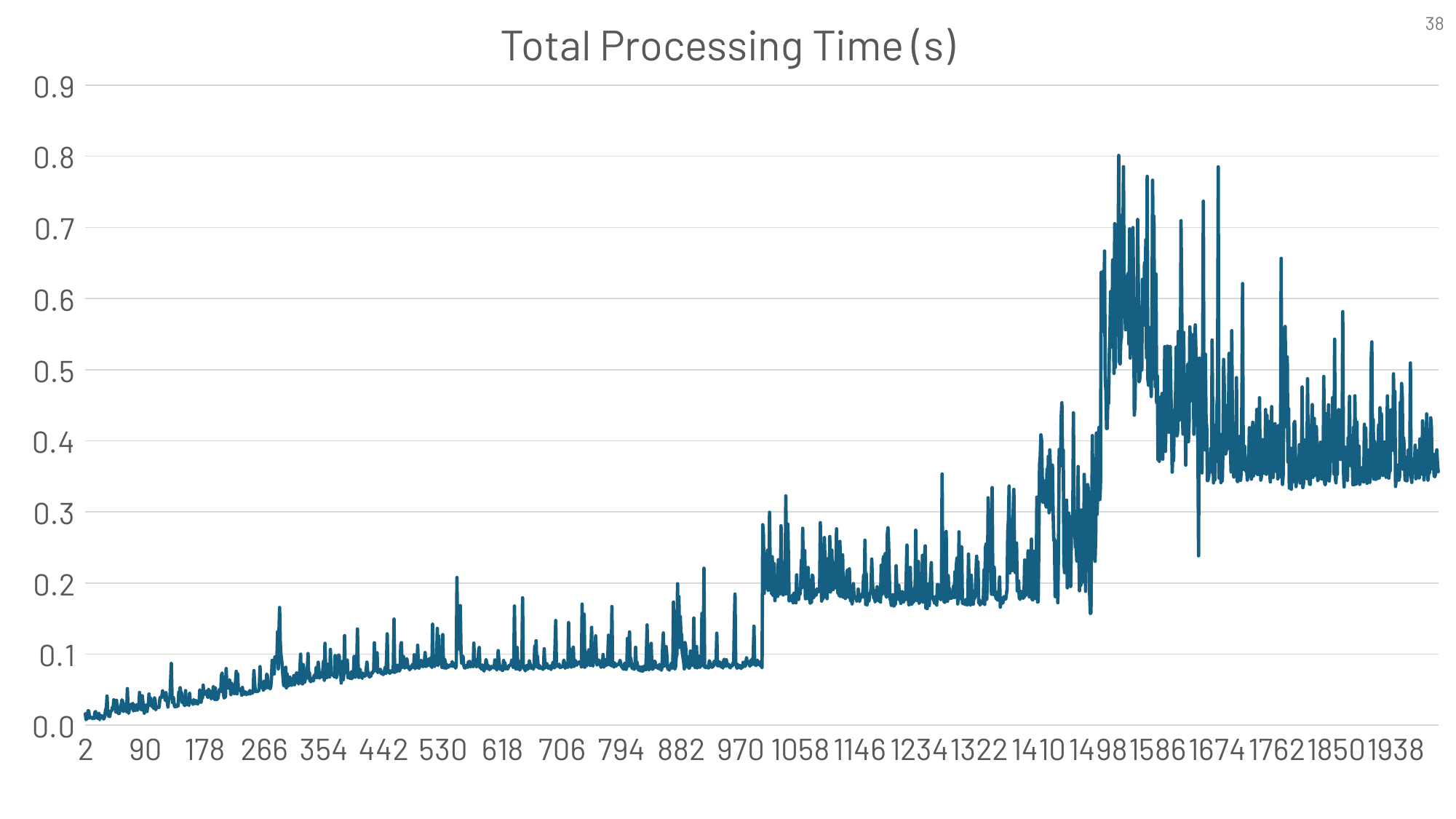

### Chart

| Category | Total Processing Time (s) |
|---|---|
38
Total Processing Time (s)